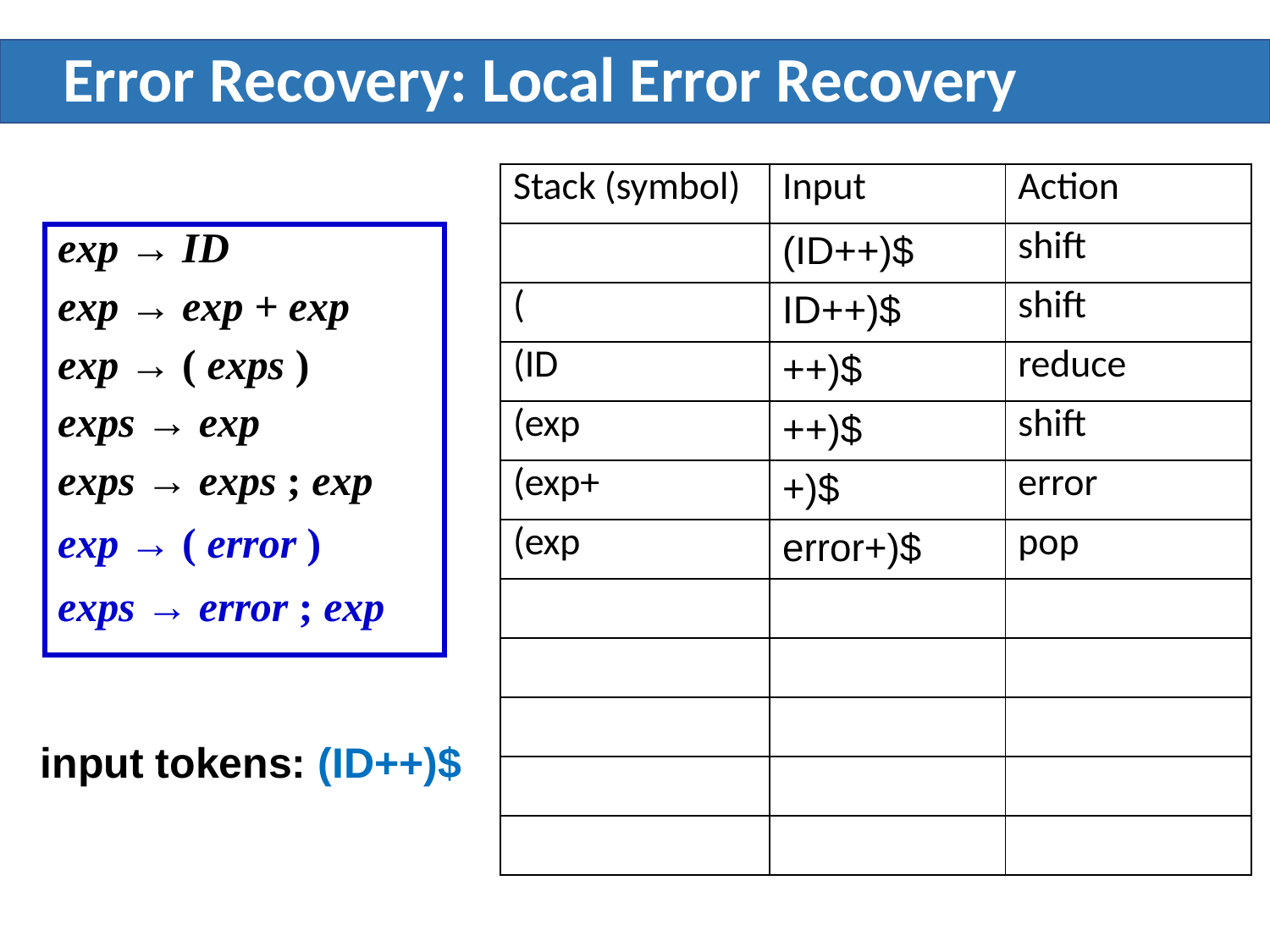

# Error Recovery: Local Error Recovery
| Stack (symbol) | Input | Action |
| --- | --- | --- |
|  | (ID++)$ | shift |
| ( | ID++)$ | shift |
| (ID | ++)$ | reduce |
| (exp | ++)$ | shift |
| (exp+ | +)$ | error |
| (exp | error+)$ | pop |
|  |  |  |
|  |  |  |
|  |  |  |
|  |  |  |
|  |  |  |
exp → ID
exp → exp + exp
exp → ( exps )
exps → exp
exps → exps ; exp
exp → ( error )
exps → error ; exp
input tokens: (ID++)$